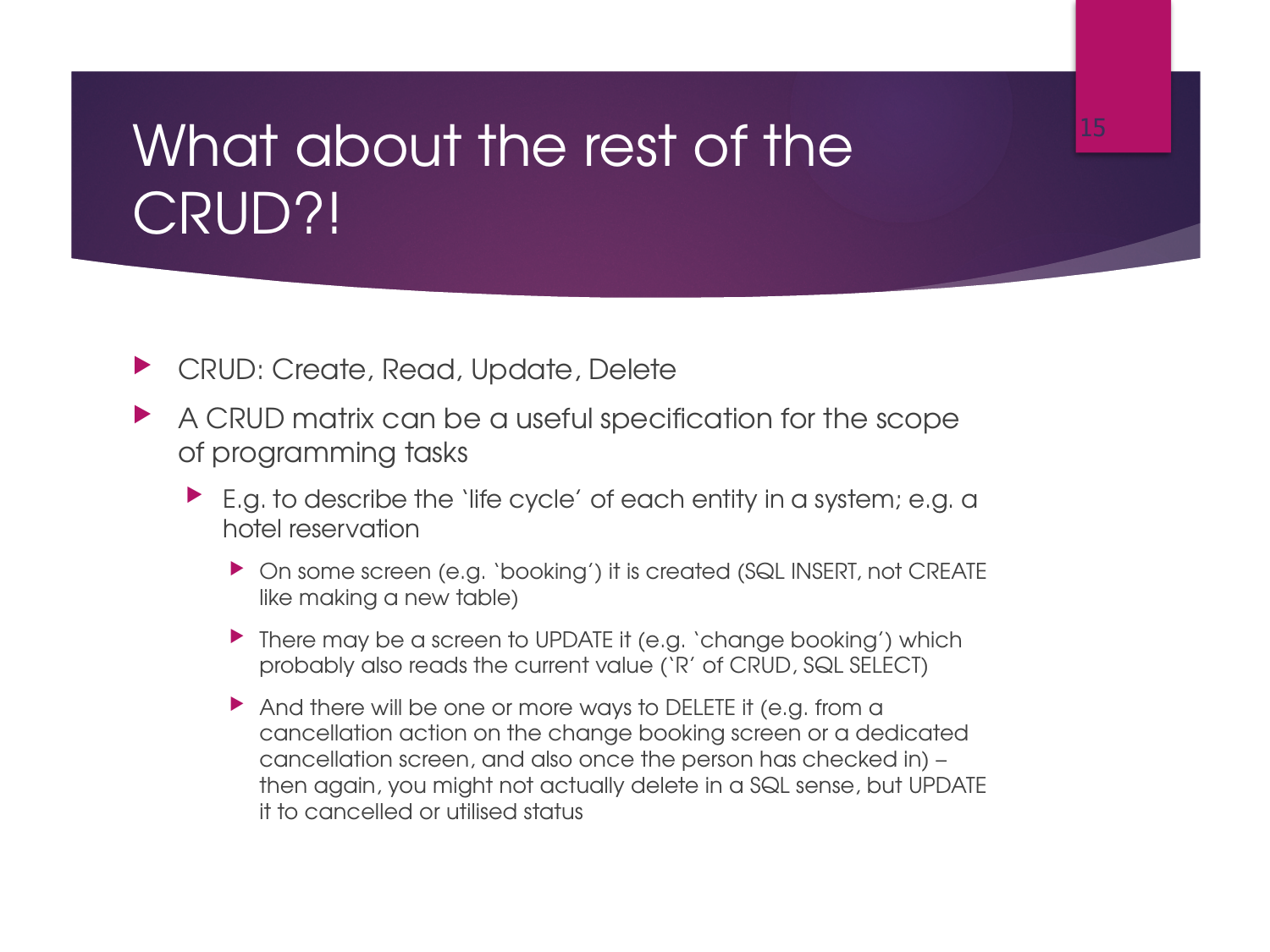

15
# What about the rest of the CRUD?!
CRUD: Create, Read, Update, Delete
A CRUD matrix can be a useful specification for the scope of programming tasks
E.g. to describe the ‘life cycle’ of each entity in a system; e.g. a hotel reservation
On some screen (e.g. ‘booking’) it is created (SQL INSERT, not CREATE like making a new table)
There may be a screen to UPDATE it (e.g. ‘change booking’) which probably also reads the current value (‘R’ of CRUD, SQL SELECT)
And there will be one or more ways to DELETE it (e.g. from a cancellation action on the change booking screen or a dedicated cancellation screen, and also once the person has checked in) – then again, you might not actually delete in a SQL sense, but UPDATE it to cancelled or utilised status